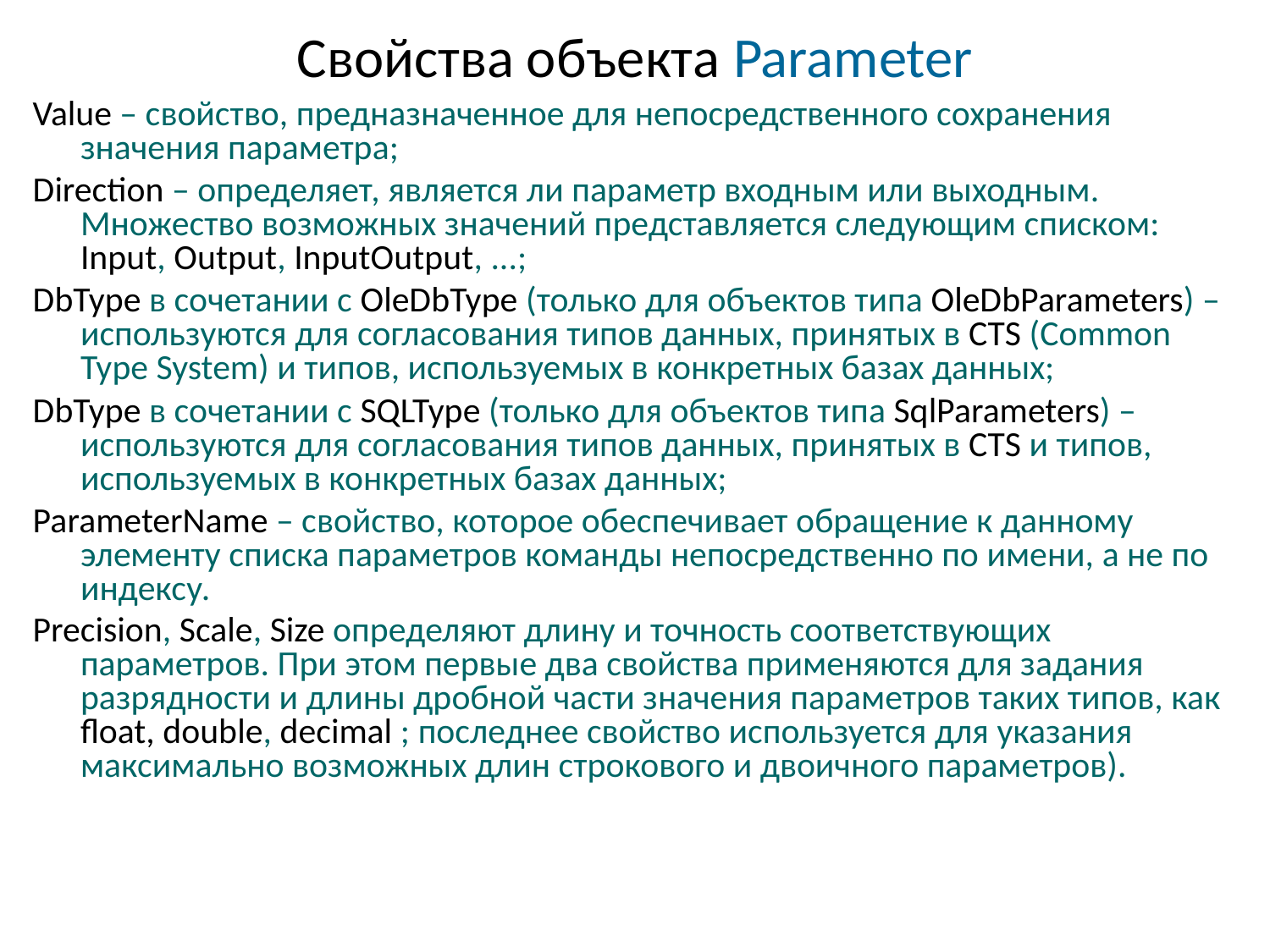

# Свойства объекта Parameter
Value – свойство, предназначенное для непосредственного сохранения значения параметра;
Direction – определяет, является ли параметр входным или выходным. Множество возможных значений представляется следующим списком: Input, Output, InputOutput, ...;
DbType в сочетании с OleDbType (только для объектов типа OleDbParameters) – используются для согласования типов данных, принятых в CTS (Common Type System) и типов, используемых в конкретных базах данных;
DbType в сочетании с SQLType (только для объектов типа SqlParameters) – используются для согласования типов данных, принятых в CTS и типов, используемых в конкретных базах данных;
ParameterName – свойство, которое обеспечивает обращение к данному элементу списка параметров команды непосредственно по имени, а не по индексу.
Precision, Scale, Size определяют длину и точность соответствующих параметров. При этом первые два свойства применяются для задания разрядности и длины дробной части значения параметров таких типов, как float, double, decimal ; последнее свойство используется для указания максимально возможных длин строкового и двоичного параметров).